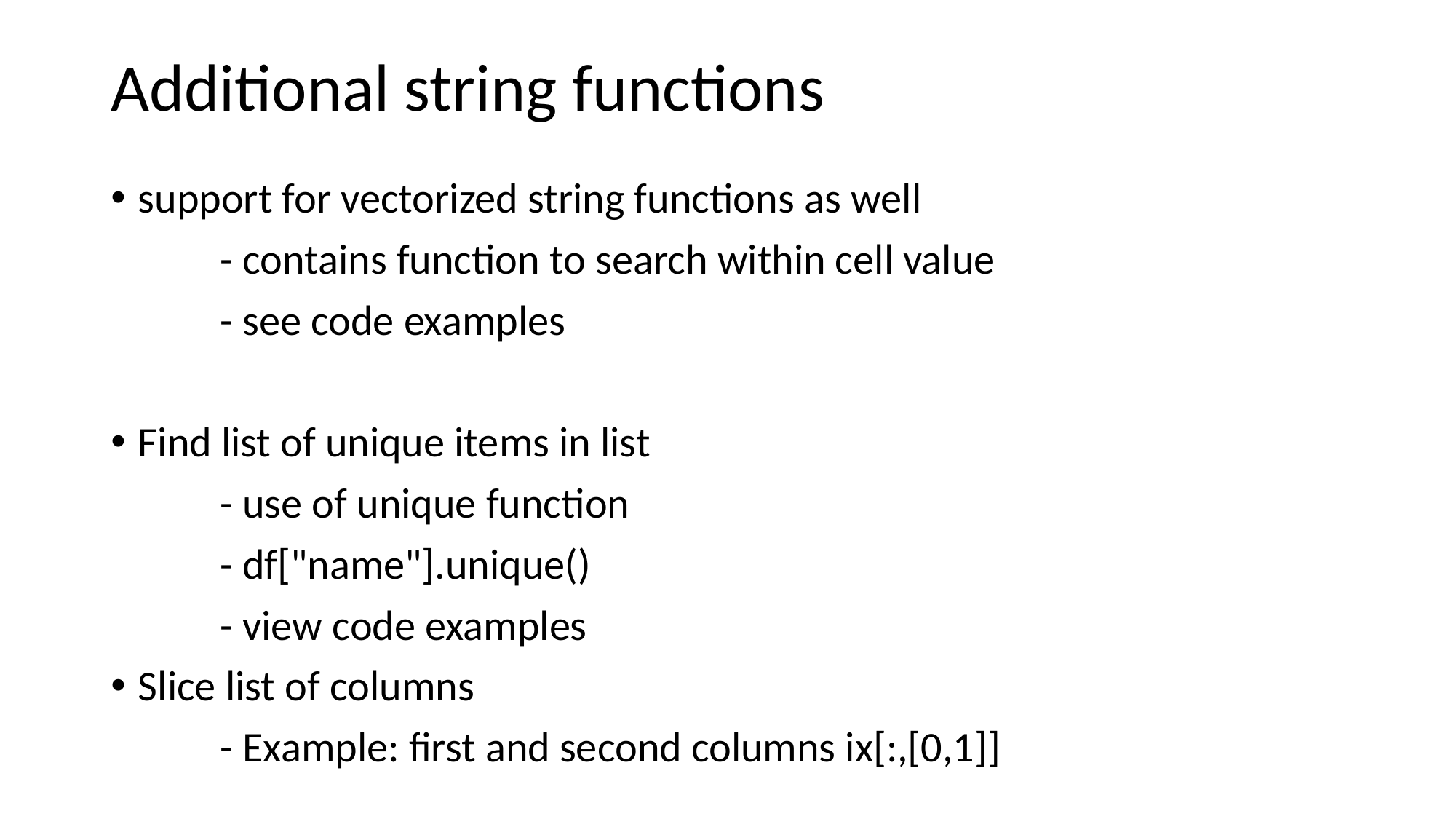

# Additional string functions
support for vectorized string functions as well
	- contains function to search within cell value
	- see code examples

Find list of unique items in list
	- use of unique function
	- df["name"].unique()
	- view code examples
Slice list of columns
	- Example: first and second columns ix[:,[0,1]]